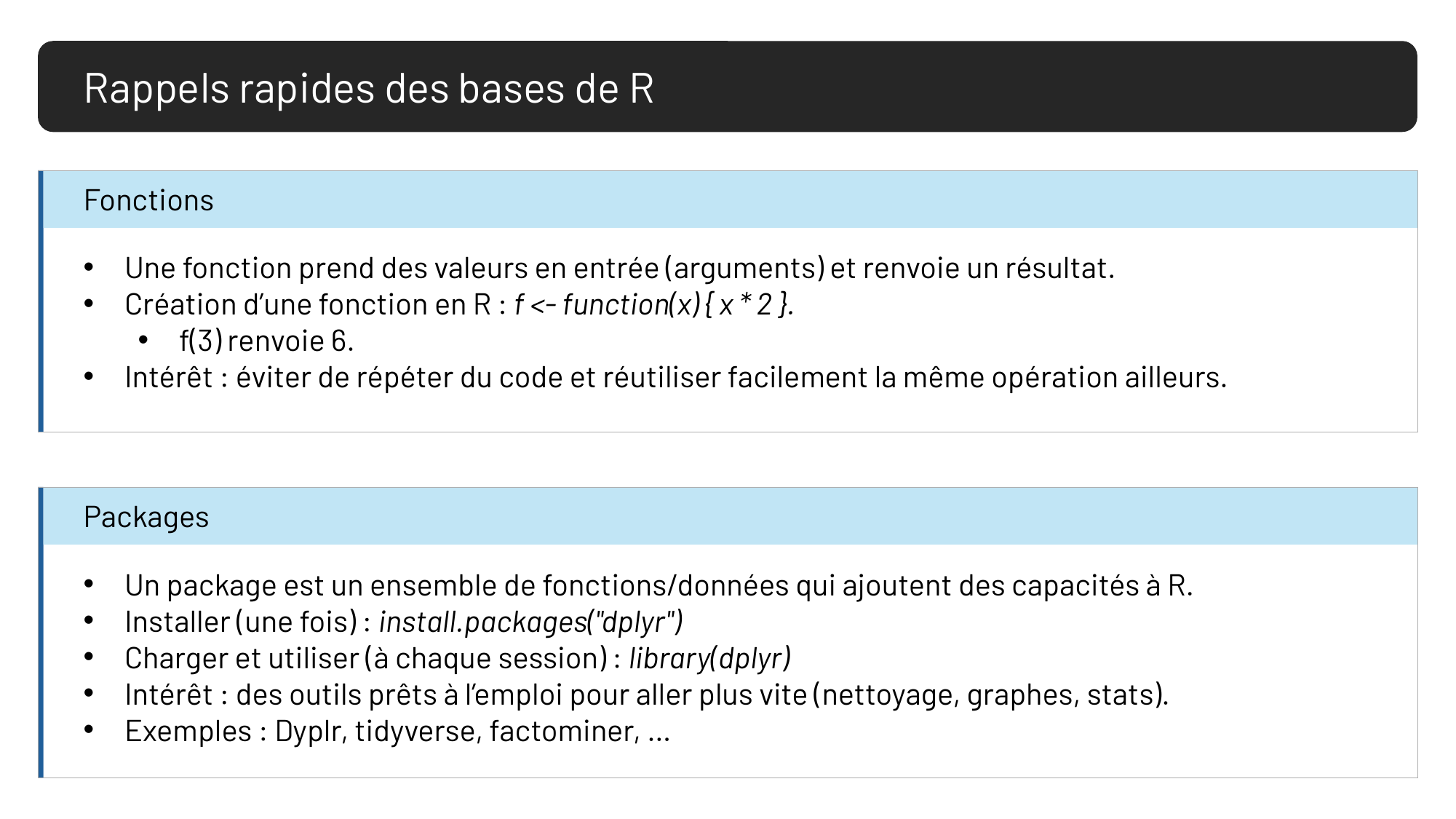

Rappels rapides des bases de R

Une fonction prend des valeurs en entrée (arguments) et renvoie un résultat.
Création d’une fonction en R : f <- function(x) { x * 2 }.
f(3) renvoie 6.
Intérêt : éviter de répéter du code et réutiliser facilement la même opération ailleurs.

Fonctions

Un package est un ensemble de fonctions/données qui ajoutent des capacités à R.
Installer (une fois) : install.packages("dplyr")
Charger et utiliser (à chaque session) : library(dplyr)
Intérêt : des outils prêts à l’emploi pour aller plus vite (nettoyage, graphes, stats).
Exemples : Dyplr, tidyverse, factominer, …

Packages